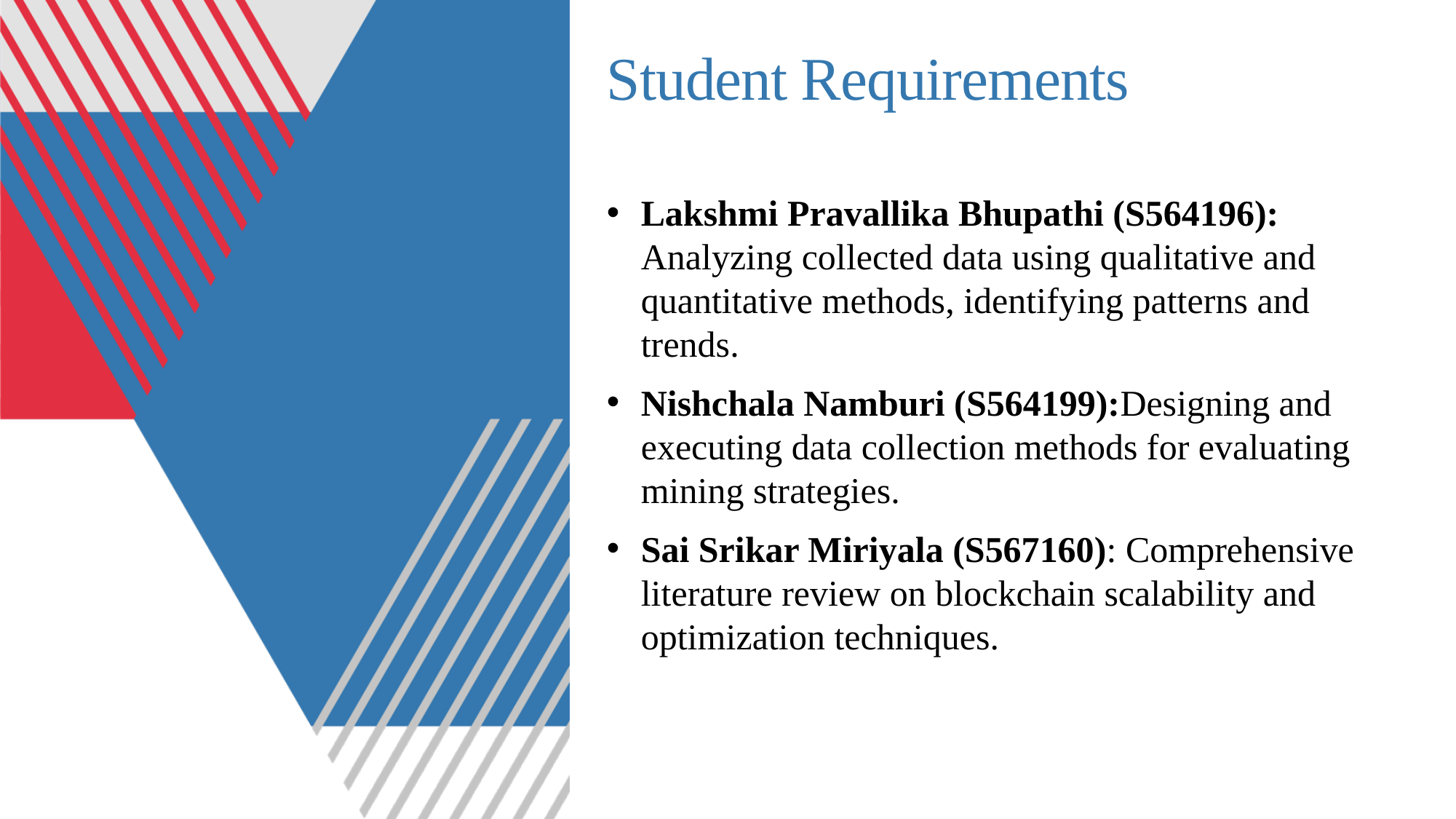

# Student Requirements
Lakshmi Pravallika Bhupathi (S564196): Analyzing collected data using qualitative and quantitative methods, identifying patterns and trends.
Nishchala Namburi (S564199):Designing and executing data collection methods for evaluating mining strategies.
Sai Srikar Miriyala (S567160): Comprehensive literature review on blockchain scalability and optimization techniques.